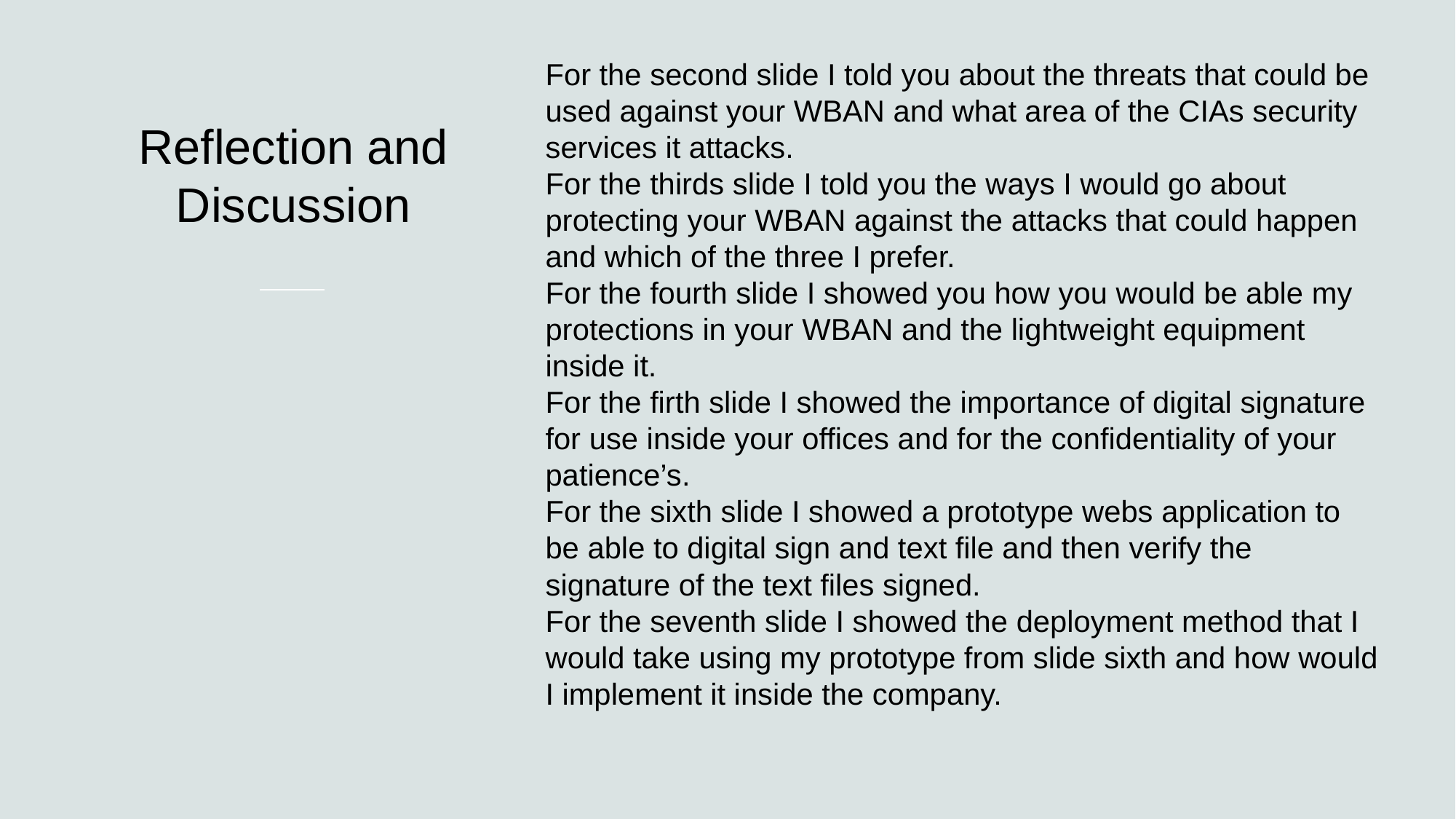

For the second slide I told you about the threats that could be used against your WBAN and what area of the CIAs security services it attacks.
For the thirds slide I told you the ways I would go about protecting your WBAN against the attacks that could happen and which of the three I prefer.
For the fourth slide I showed you how you would be able my protections in your WBAN and the lightweight equipment inside it.
For the firth slide I showed the importance of digital signature for use inside your offices and for the confidentiality of your patience’s.
For the sixth slide I showed a prototype webs application to be able to digital sign and text file and then verify the signature of the text files signed.
For the seventh slide I showed the deployment method that I would take using my prototype from slide sixth and how would I implement it inside the company.
# Reflection and Discussion